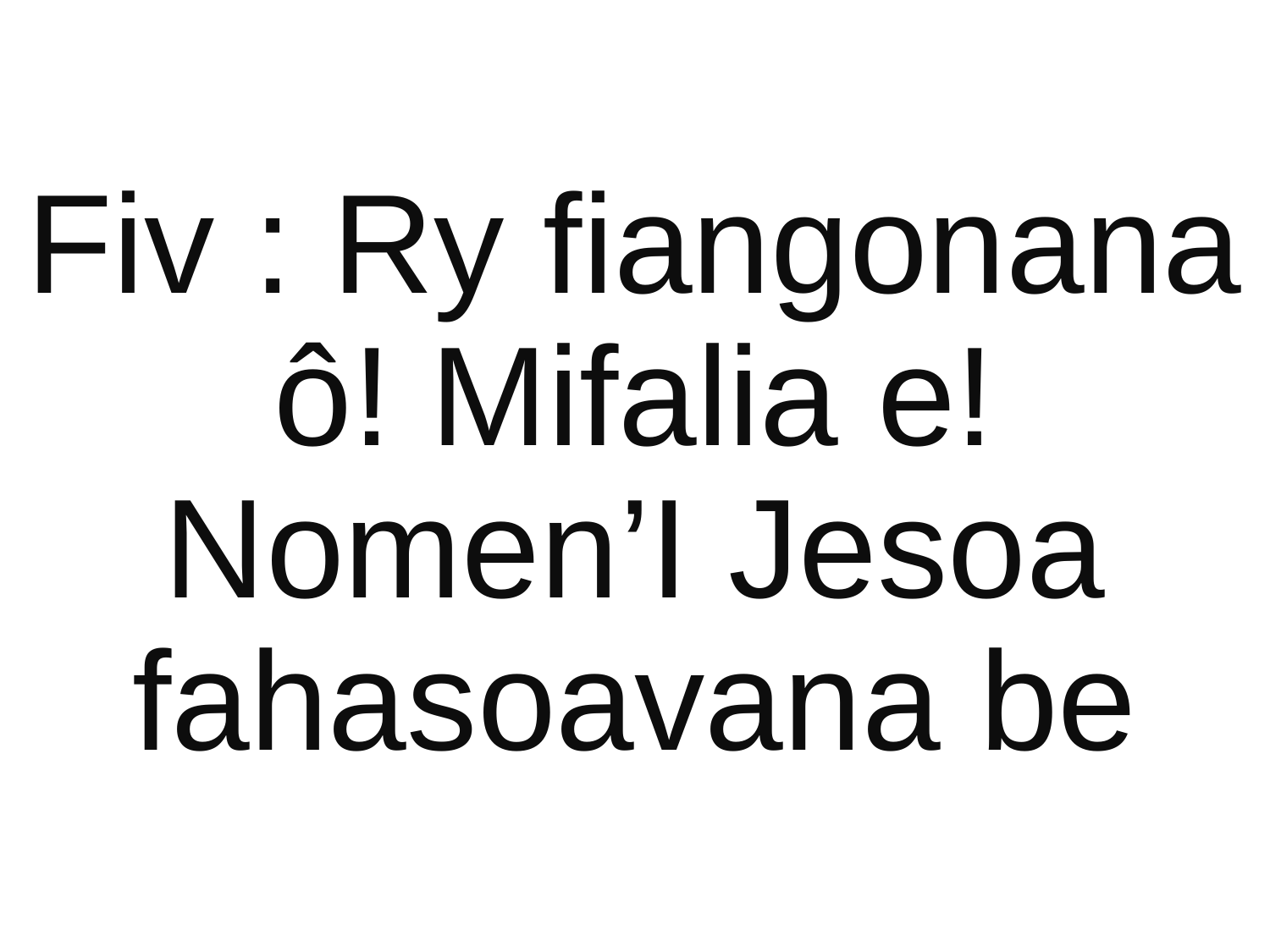

Fiv : Ry fiangonana ô! Mifalia e!
Nomen’I Jesoa fahasoavana be